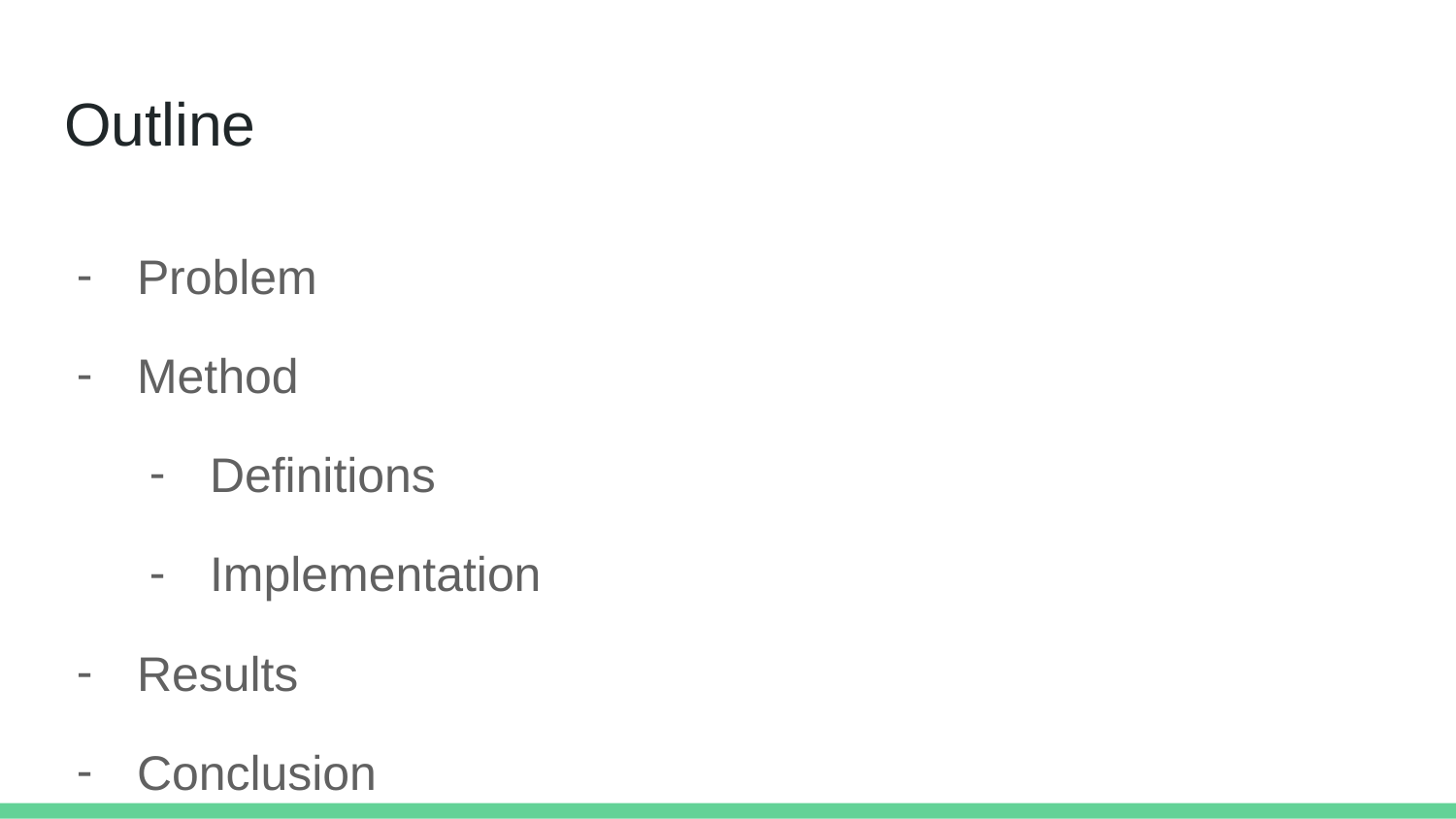

# Outline
Problem
Method
Definitions
Implementation
Results
Conclusion